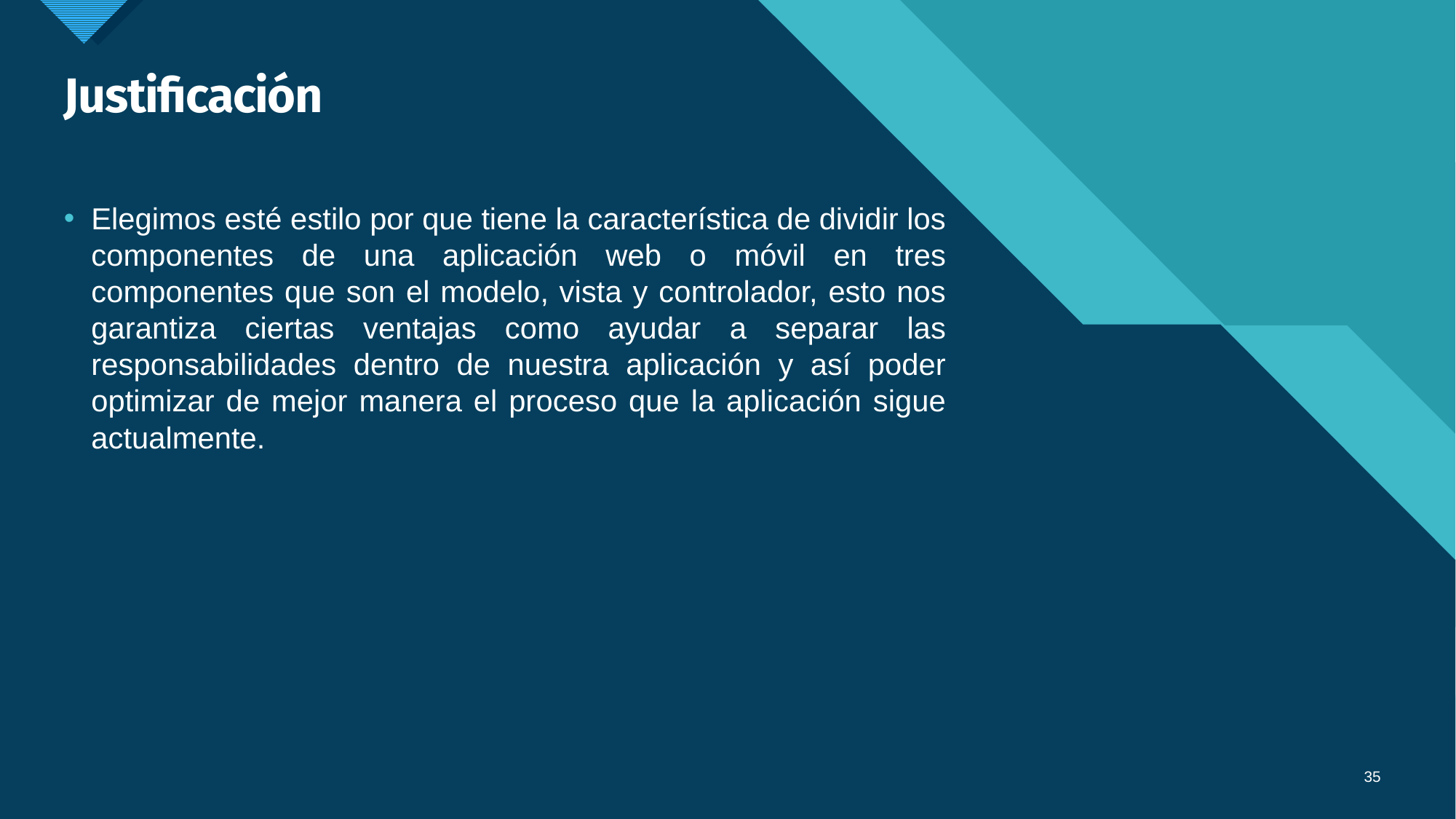

# Justificación
Elegimos esté estilo por que tiene la característica de dividir los componentes de una aplicación web o móvil en tres componentes que son el modelo, vista y controlador, esto nos garantiza ciertas ventajas como ayudar a separar las responsabilidades dentro de nuestra aplicación y así poder optimizar de mejor manera el proceso que la aplicación sigue actualmente.

35